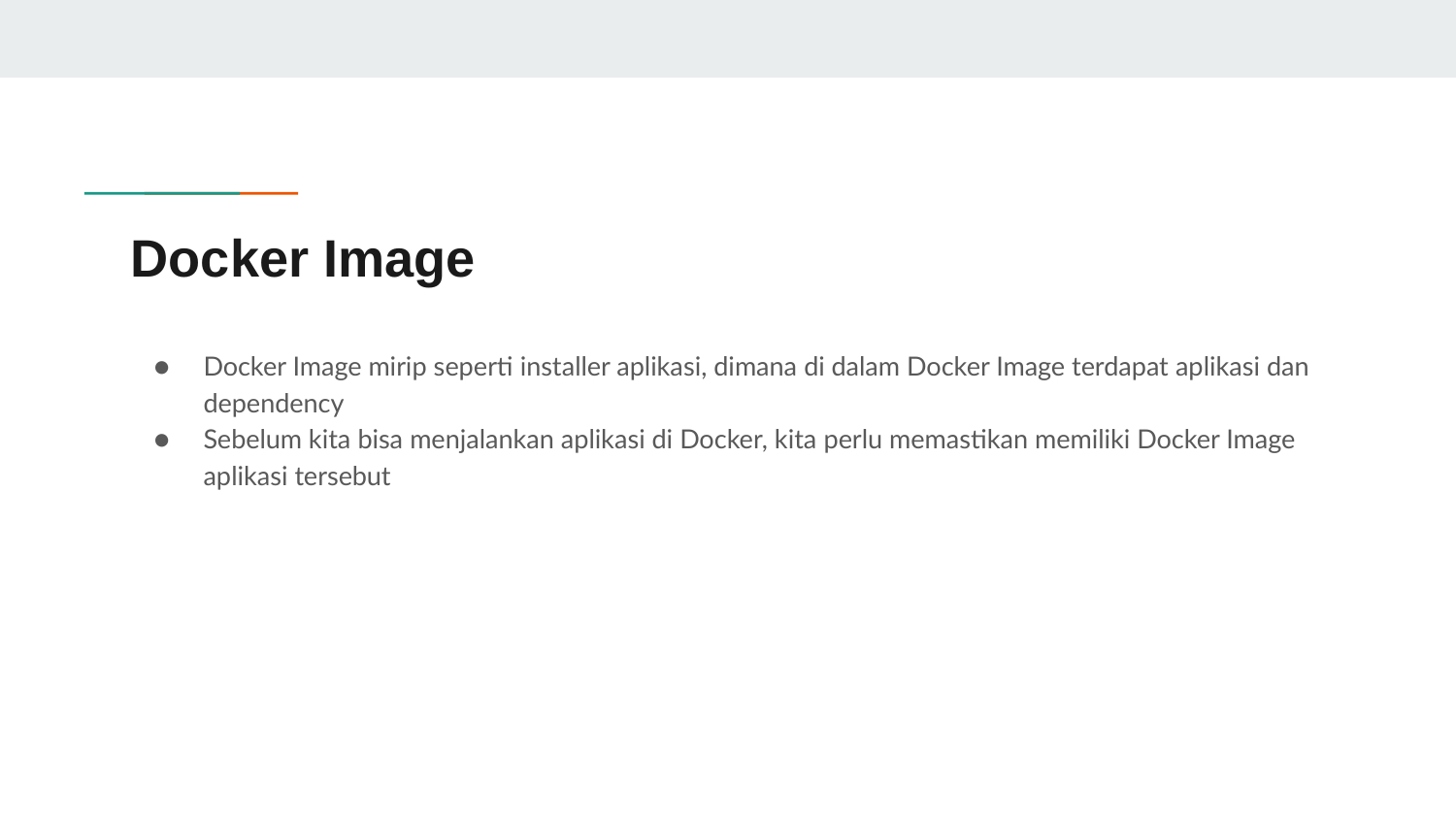

# Docker Image
Docker Image mirip seperti installer aplikasi, dimana di dalam Docker Image terdapat aplikasi dan dependency
Sebelum kita bisa menjalankan aplikasi di Docker, kita perlu memastikan memiliki Docker Image aplikasi tersebut